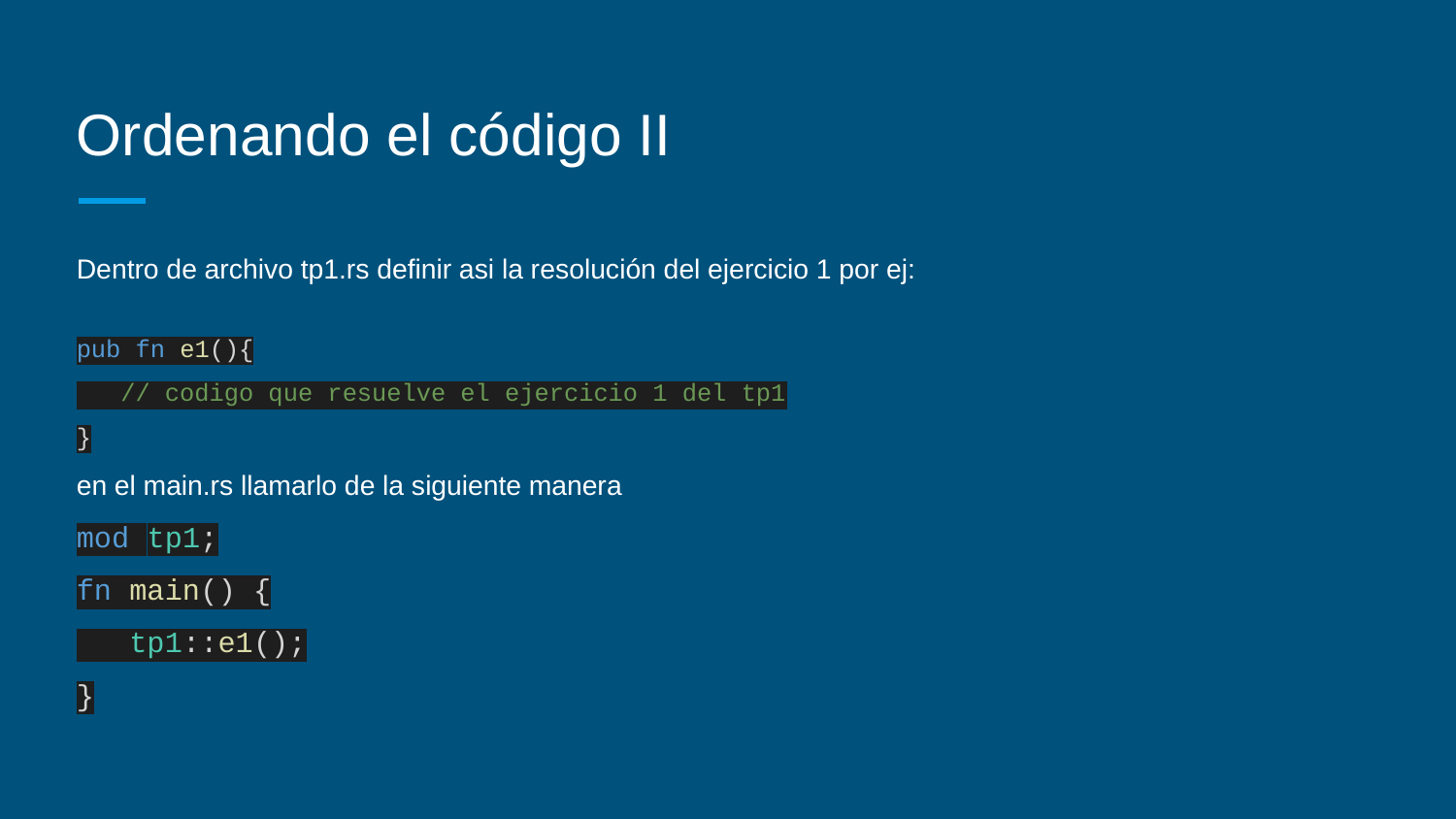

# Ordenando el código II
Dentro de archivo tp1.rs definir asi la resolución del ejercicio 1 por ej:

pub fn e1(){
   // codigo que resuelve el ejercicio 1 del tp1
}
en el main.rs llamarlo de la siguiente manera
mod tp1;
fn main() {
   tp1::e1();
}